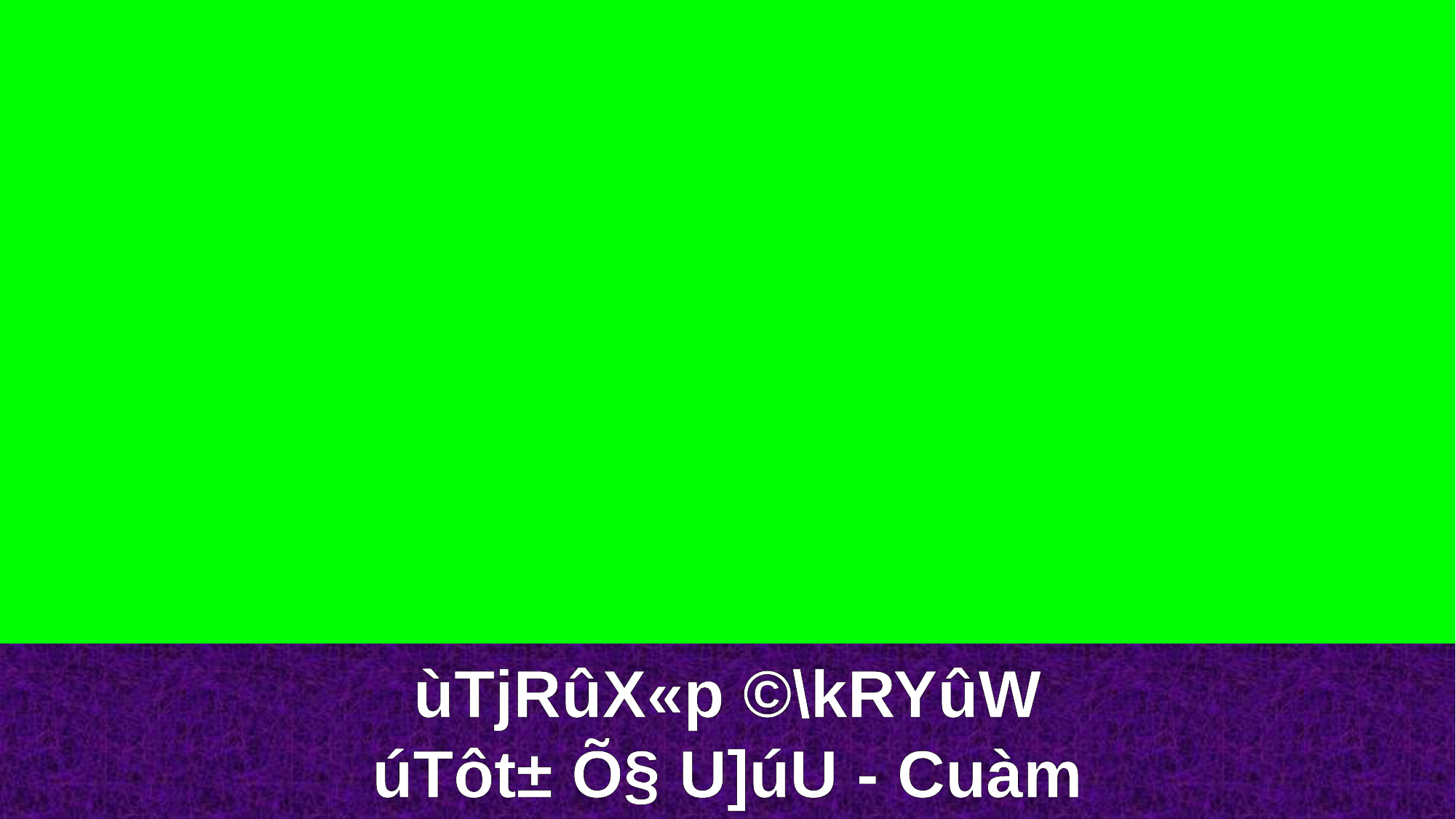

ùTjRûX«p ©\kRYûW
úTôt± Õ§ U]úU - Cuàm